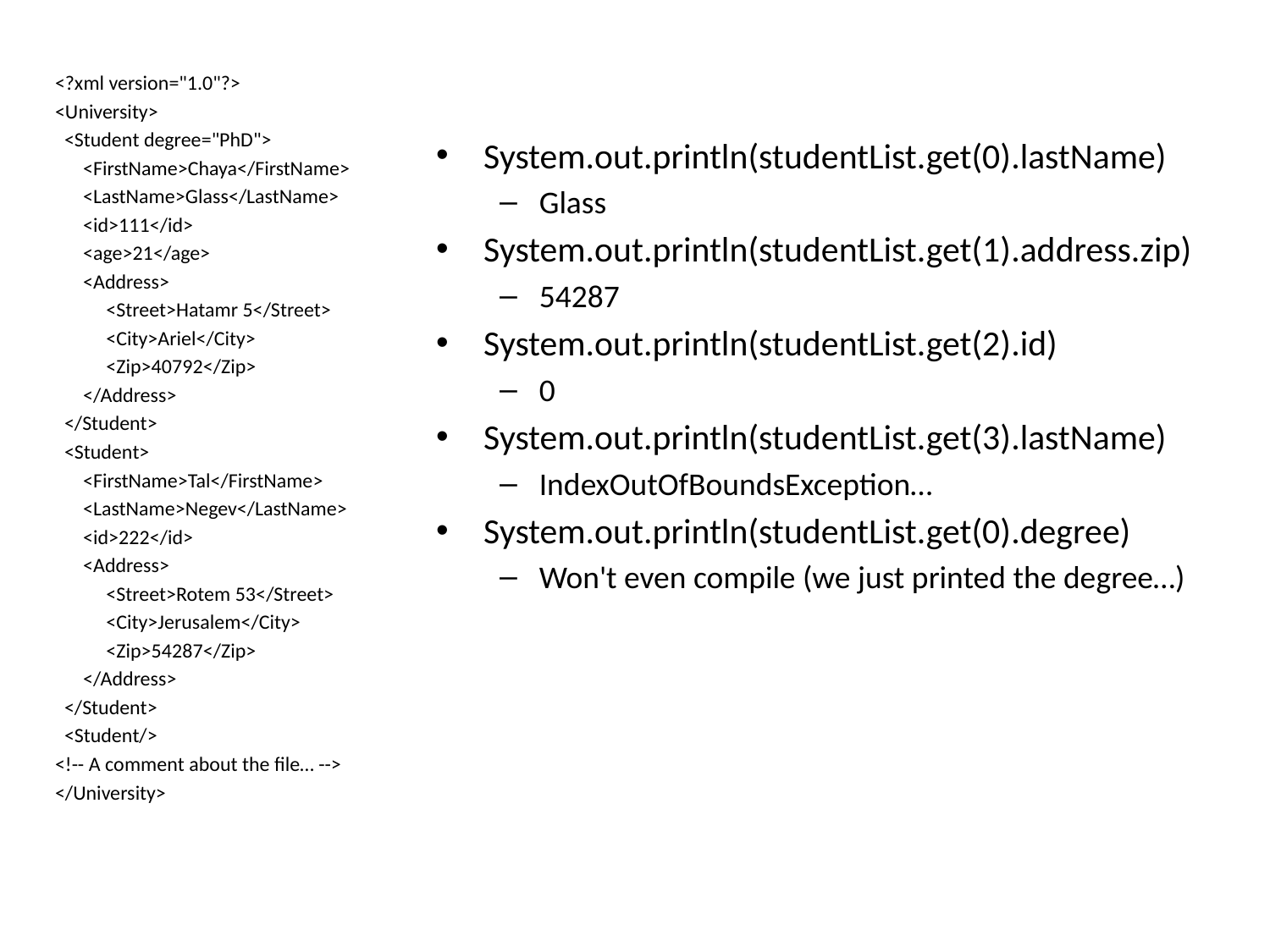

<?xml version="1.0"?>
<University>
  <Student degree="PhD">
      <FirstName>Chaya</FirstName>
      <LastName>Glass</LastName>
      <id>111</id>
      <age>21</age>
      <Address>
           <Street>Hatamr 5</Street>
           <City>Ariel</City>
           <Zip>40792</Zip>
      </Address>
  </Student>
  <Student>
      <FirstName>Tal</FirstName>
      <LastName>Negev</LastName>
      <id>222</id>
      <Address>
           <Street>Rotem 53</Street>
           <City>Jerusalem</City>
           <Zip>54287</Zip>
      </Address>
  </Student>
  <Student/>
<!-- A comment about the file… -->
</University>
System.out.println(studentList.get(0).lastName)
Glass
System.out.println(studentList.get(1).address.zip)
54287
System.out.println(studentList.get(2).id)
0
System.out.println(studentList.get(3).lastName)
IndexOutOfBoundsException…
System.out.println(studentList.get(0).degree)
Won't even compile (we just printed the degree…)